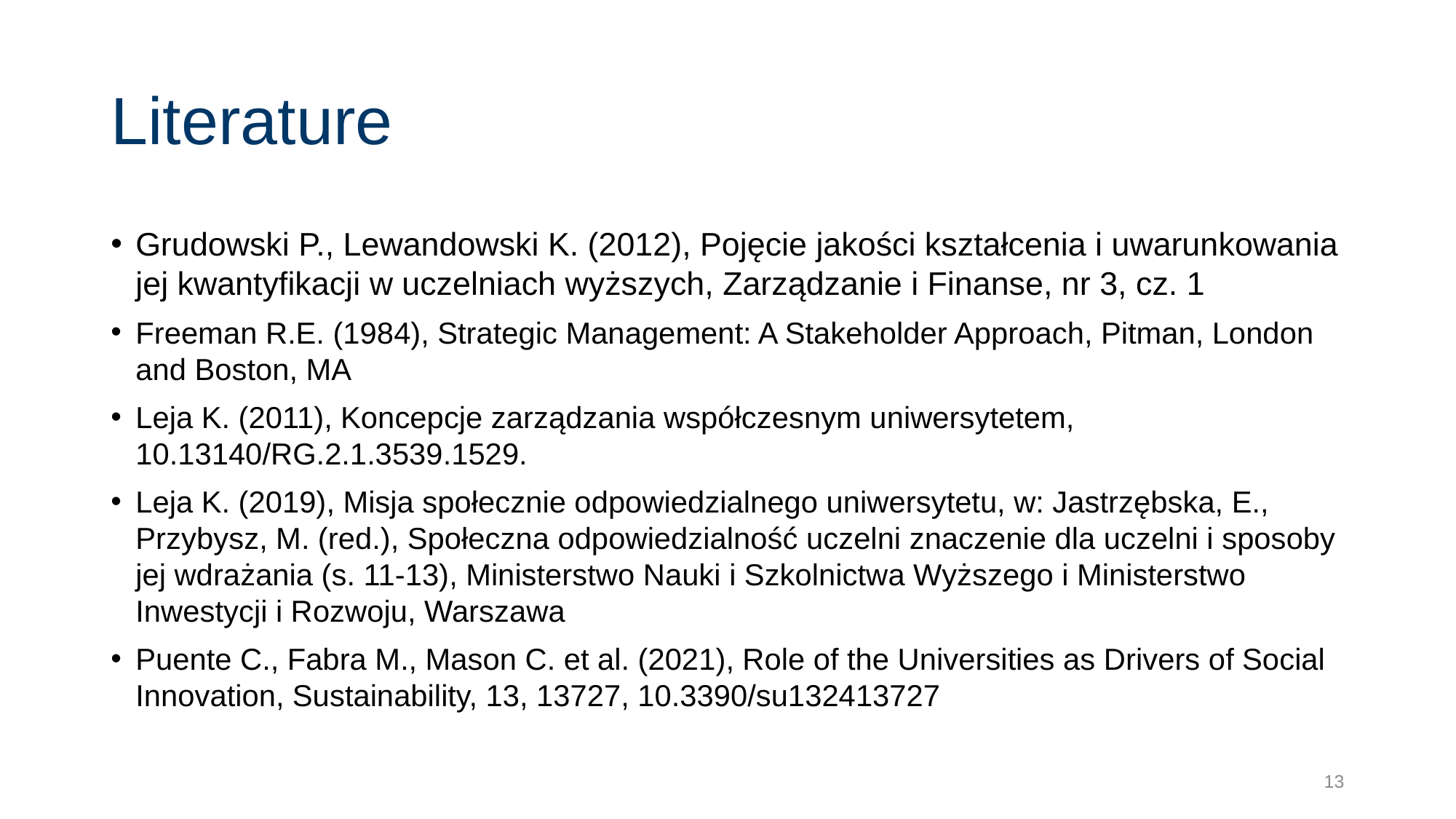

# Literature
Grudowski P., Lewandowski K. (2012), Pojęcie jakości kształcenia i uwarunkowania jej kwantyfikacji w uczelniach wyższych, Zarządzanie i Finanse, nr 3, cz. 1
Freeman R.E. (1984), Strategic Management: A Stakeholder Approach, Pitman, London and Boston, MA
Leja K. (2011), Koncepcje zarządzania współczesnym uniwersytetem, 10.13140/RG.2.1.3539.1529.
Leja K. (2019), Misja społecznie odpowiedzialnego uniwersytetu, w: Jastrzębska, E., Przybysz, M. (red.), Społeczna odpowiedzialność uczelni znaczenie dla uczelni i sposoby jej wdrażania (s. 11-13), Ministerstwo Nauki i Szkolnictwa Wyższego i Ministerstwo Inwestycji i Rozwoju, Warszawa
Puente C., Fabra M., Mason C. et al. (2021), Role of the Universities as Drivers of Social Innovation, Sustainability, 13, 13727, 10.3390/su132413727

13